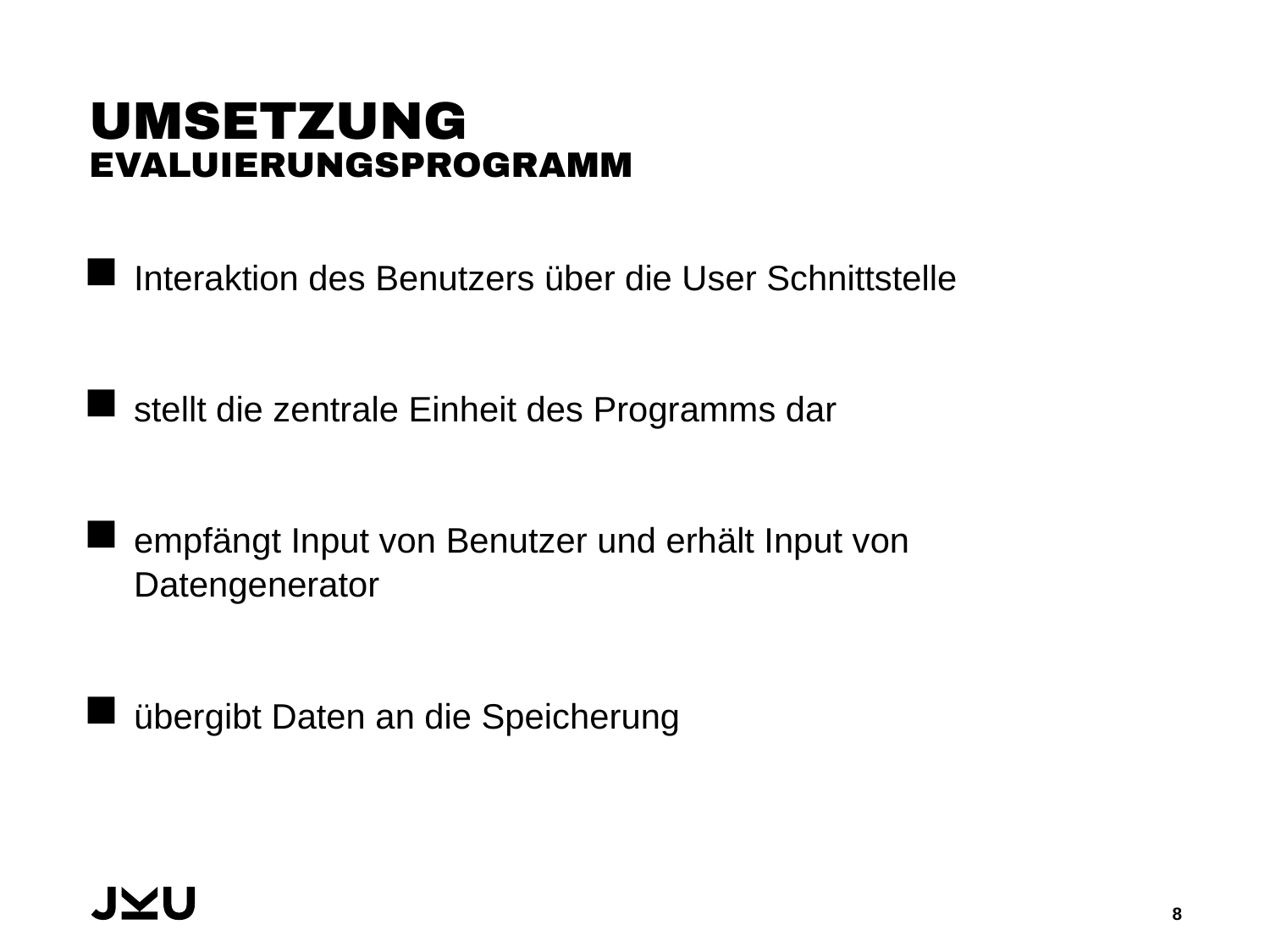

# Umsetzung Evaluierungsprogramm
Interaktion des Benutzers über die User Schnittstelle

stellt die zentrale Einheit des Programms dar

empfängt Input von Benutzer und erhält Input von Datengenerator

übergibt Daten an die Speicherung
8